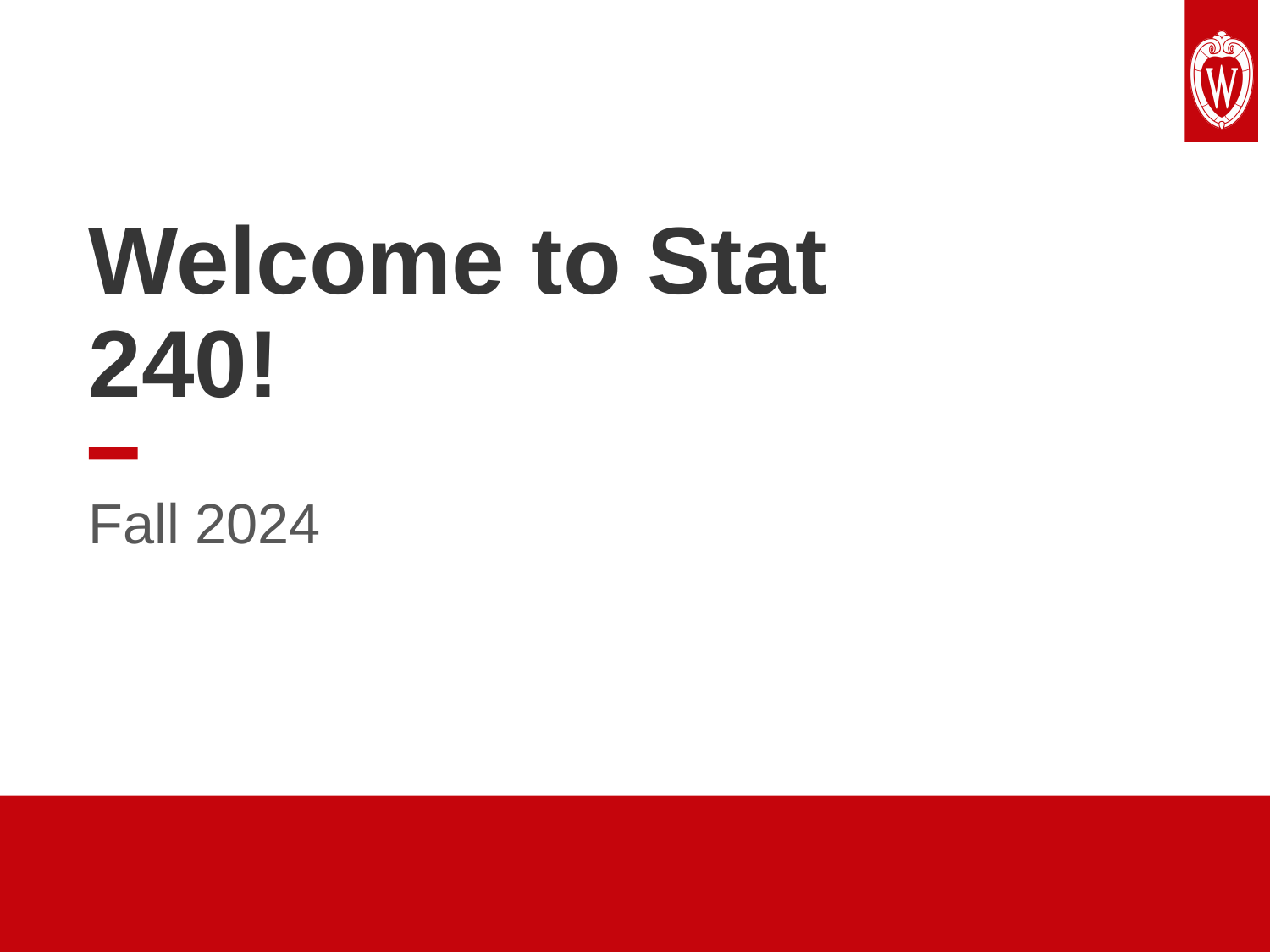

# Welcome to Stat 240!
Fall 2024